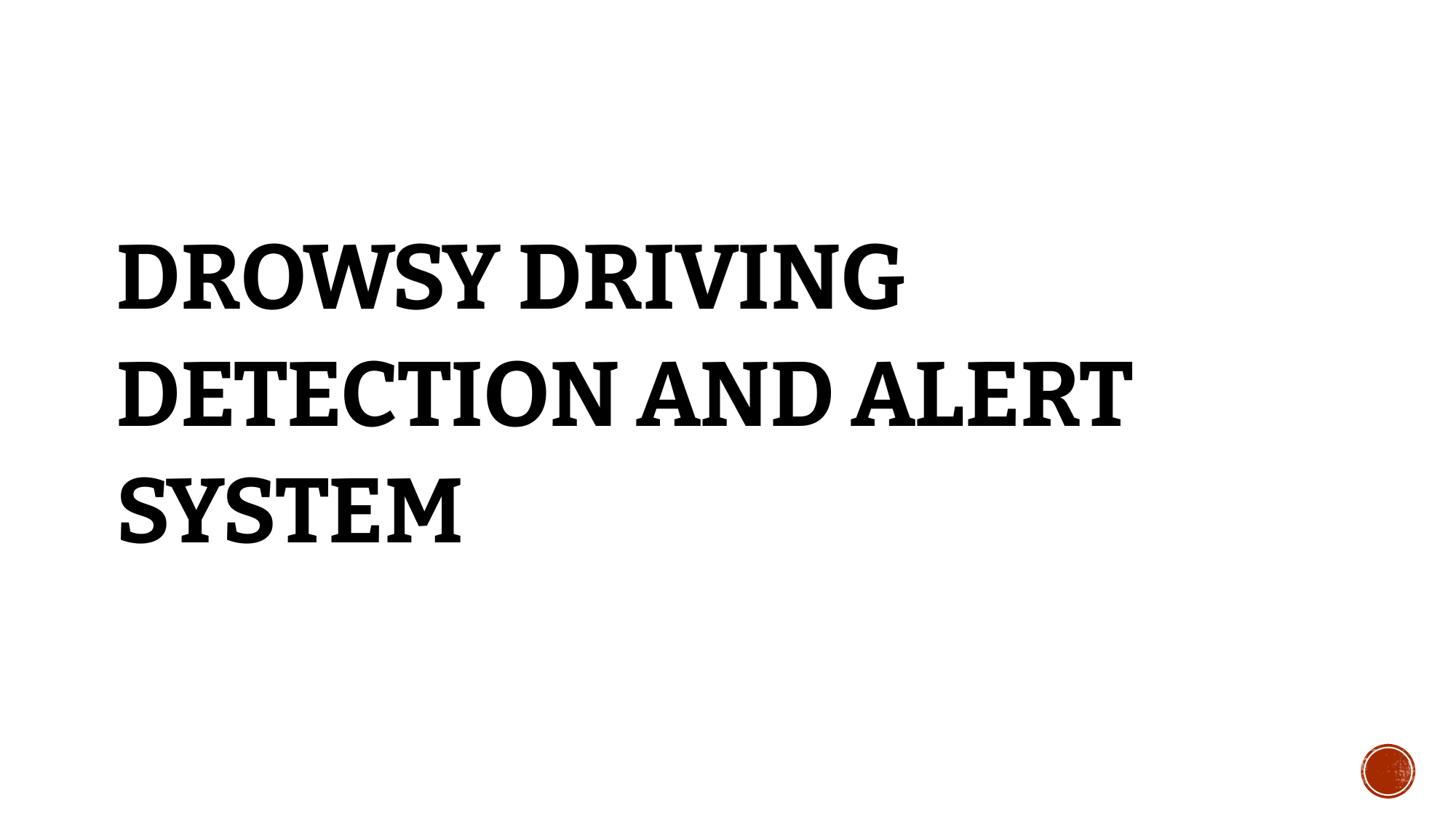

# Drowsy Driving Detection and Alert System